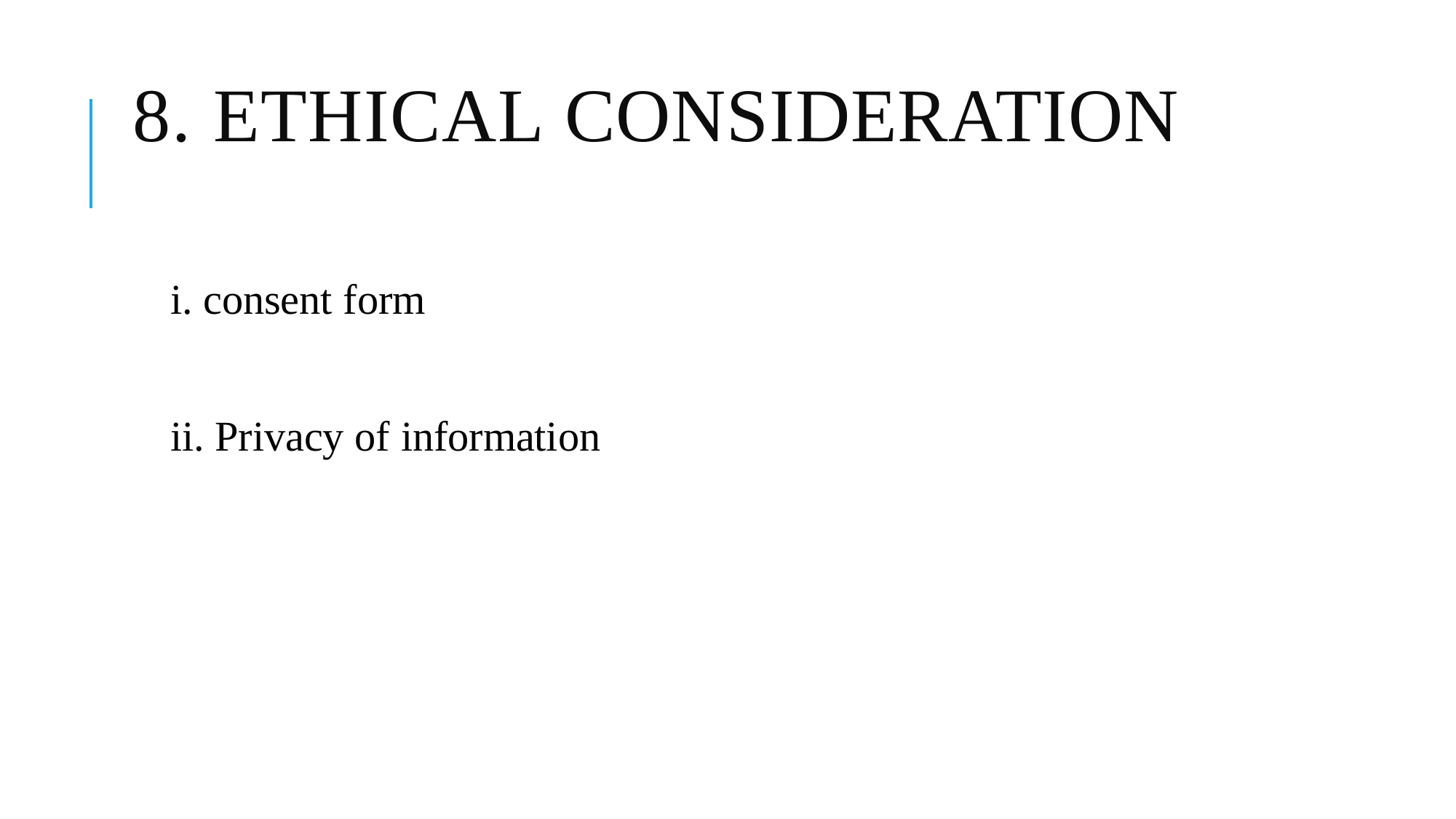

# 8. ETHICAL CONSIDERATION
consent form

Privacy of information